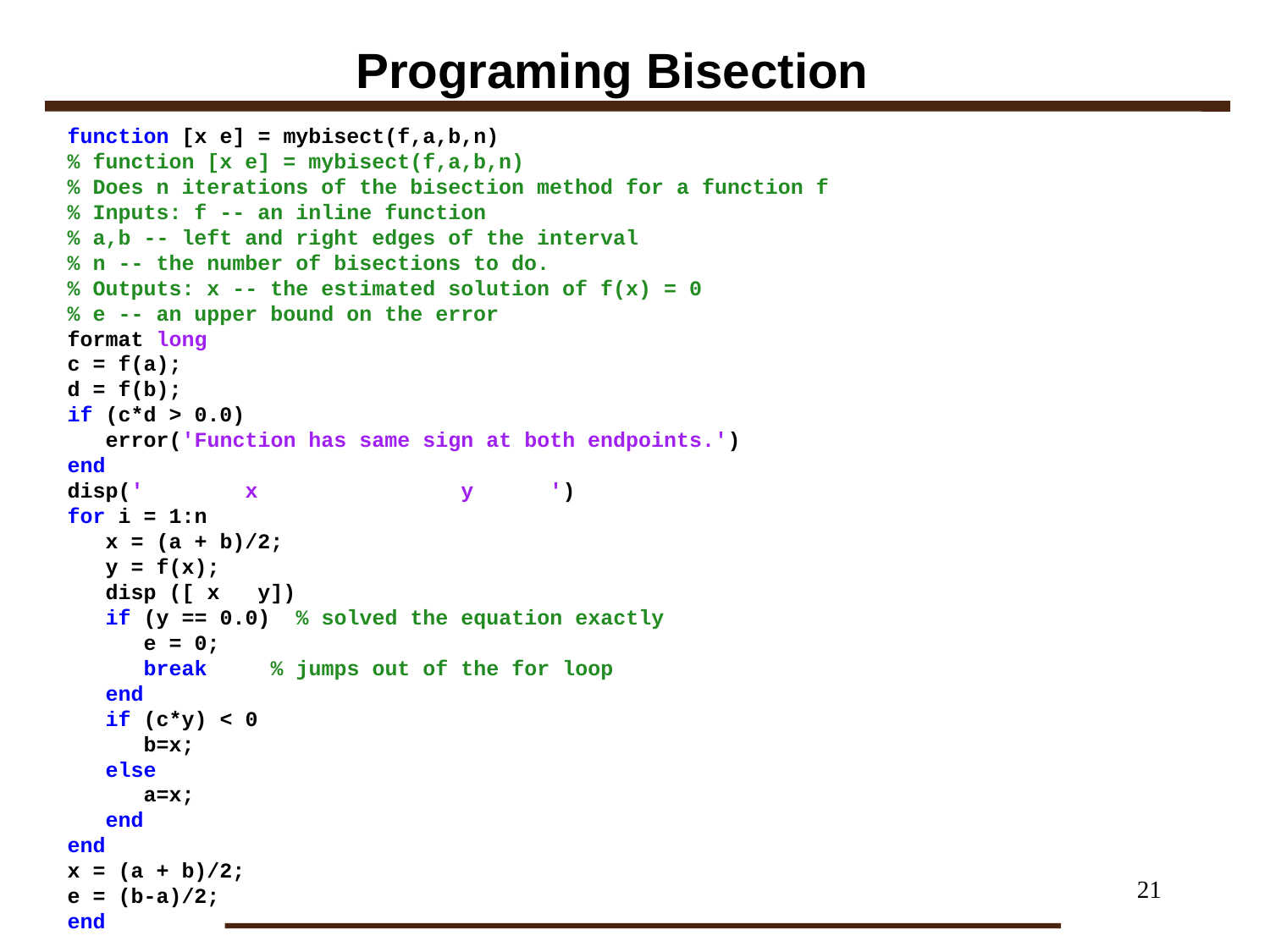

# Programing Bisection

function [x e] = mybisect(f,a,b,n)
% function [x e] = mybisect(f,a,b,n)
% Does n iterations of the bisection method for a function f
% Inputs: f -- an inline function
% a,b -- left and right edges of the interval
% n -- the number of bisections to do.
% Outputs: x -- the estimated solution of f(x) = 0
% e -- an upper bound on the error
format long
c = f(a);
d = f(b);
if (c*d > 0.0)
   error('Function has same sign at both endpoints.')
end
disp('        x                y      ')
for i = 1:n
   x = (a + b)/2;
   y = f(x);
   disp ([ x   y])
   if (y == 0.0)  % solved the equation exactly
      e = 0;
      break     % jumps out of the for loop
   end
   if (c*y) < 0
      b=x;
   else
      a=x;
   end
end
x = (a + b)/2;
e = (b-a)/2;
end

21